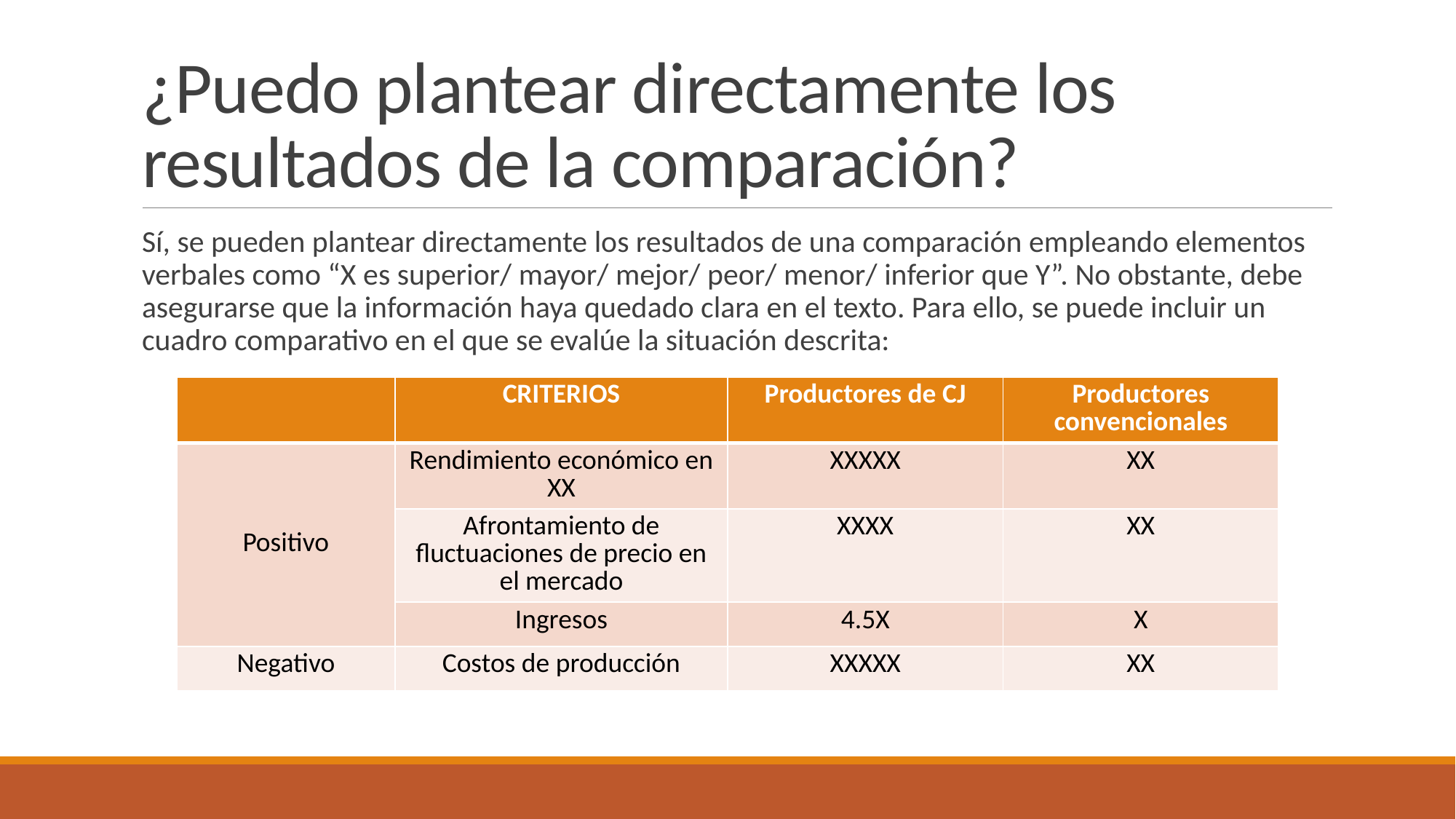

# ¿Puedo plantear directamente los resultados de la comparación?
Sí, se pueden plantear directamente los resultados de una comparación empleando elementos verbales como “X es superior/ mayor/ mejor/ peor/ menor/ inferior que Y”. No obstante, debe asegurarse que la información haya quedado clara en el texto. Para ello, se puede incluir un cuadro comparativo en el que se evalúe la situación descrita:

|  | CRITERIOS | Productores de CJ | Productores convencionales |
| --- | --- | --- | --- |
| Positivo | Rendimiento económico en XX | XXXXX | XX |
|  | Afrontamiento de fluctuaciones de precio en el mercado | XXXX | XX |
|  | Ingresos | 4.5X | X |
| Negativo | Costos de producción | XXXXX | XX |